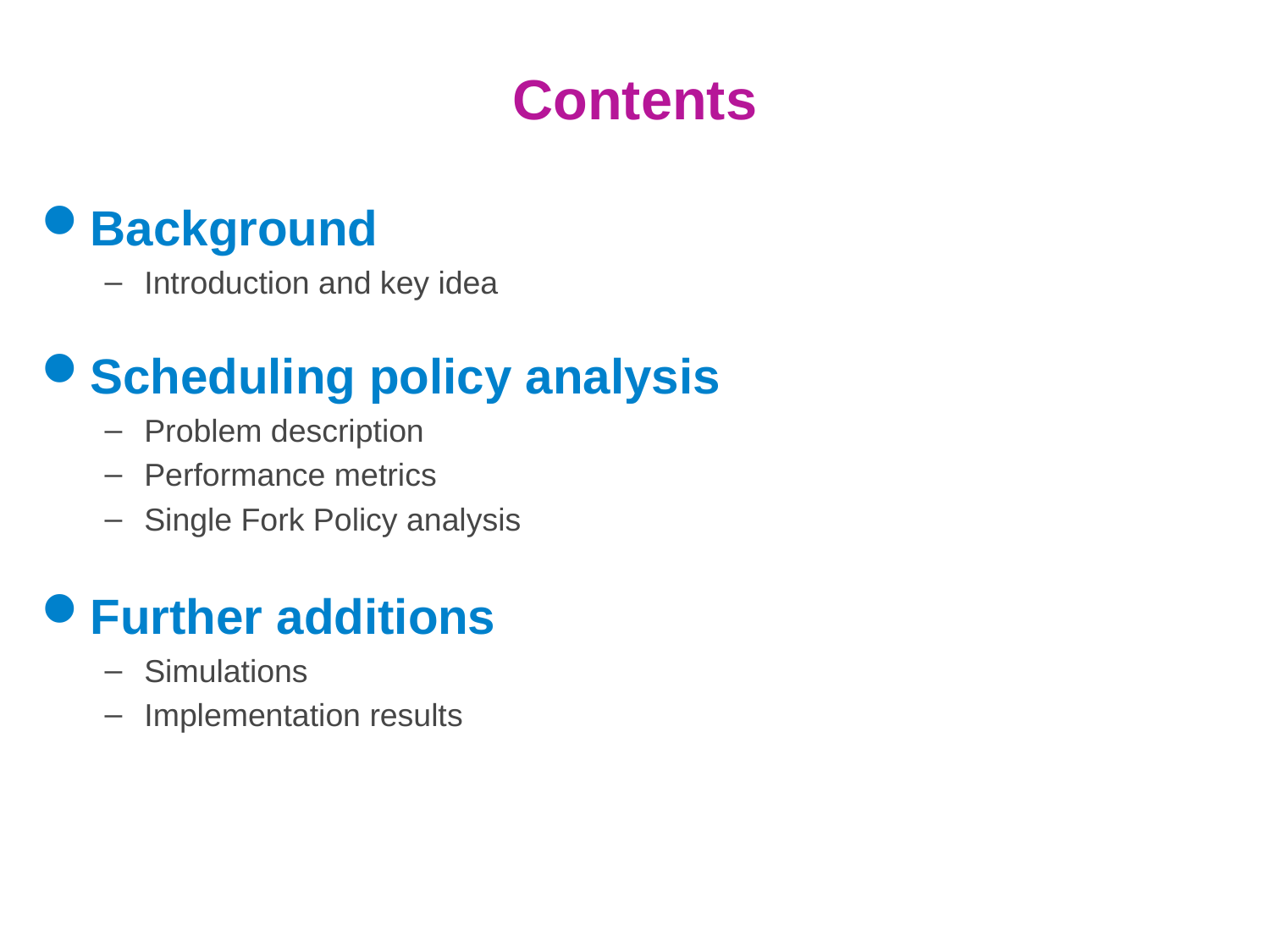

# Contents
Background
Introduction and key idea

Scheduling policy analysis
Problem description
Performance metrics
Single Fork Policy analysis
Further additions
Simulations
Implementation results